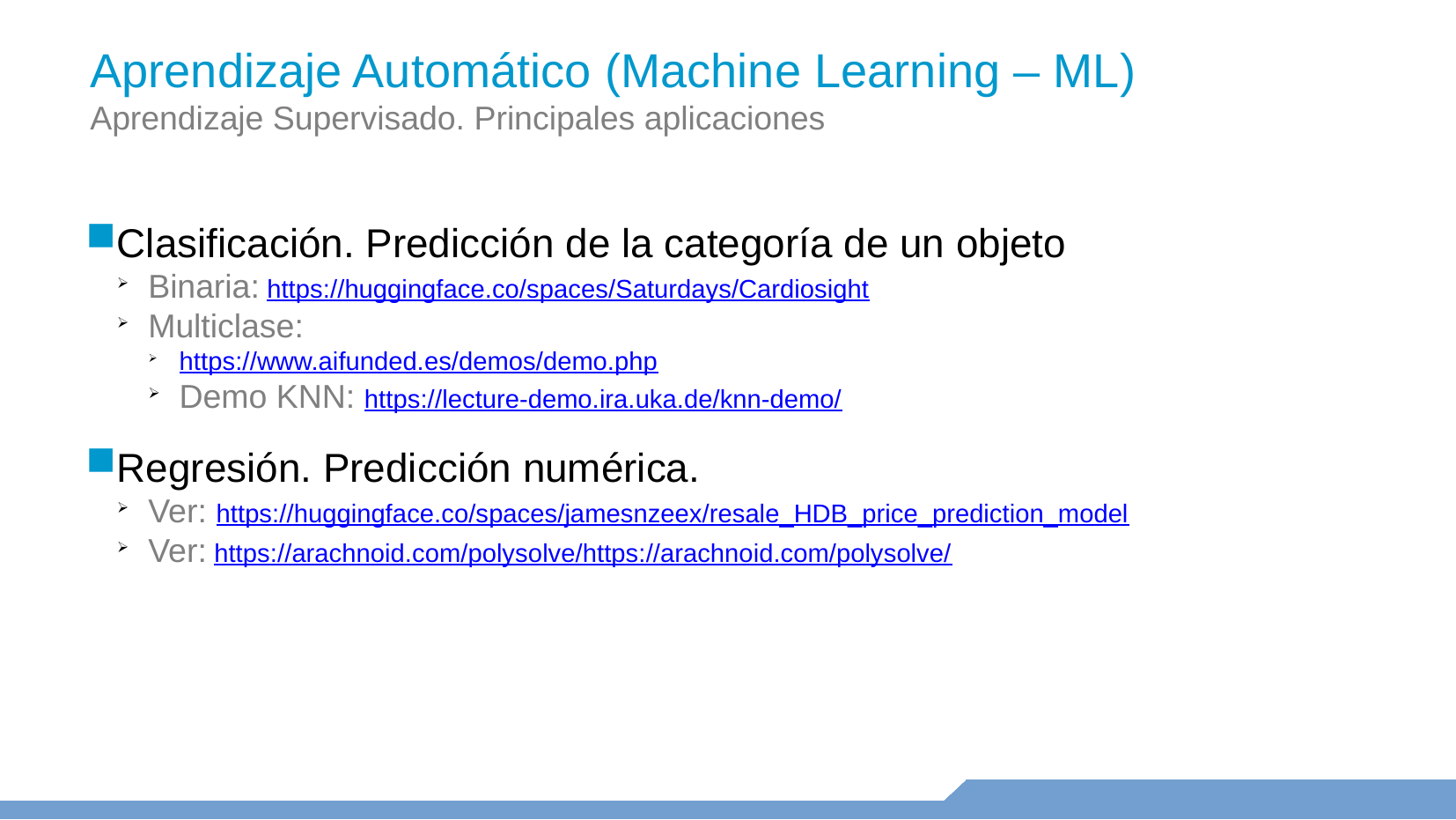

Aprendizaje Automático (Machine Learning – ML)
Aprendizaje Supervisado. Principales aplicaciones

Clasificación. Predicción de la categoría de un objeto
Binaria: https://huggingface.co/spaces/Saturdays/Cardiosight
Multiclase:
https://www.aifunded.es/demos/demo.php
Demo KNN: https://lecture-demo.ira.uka.de/knn-demo/

Regresión. Predicción numérica.
Ver: https://huggingface.co/spaces/jamesnzeex/resale_HDB_price_prediction_model
Ver: https://arachnoid.com/polysolve/https://arachnoid.com/polysolve/